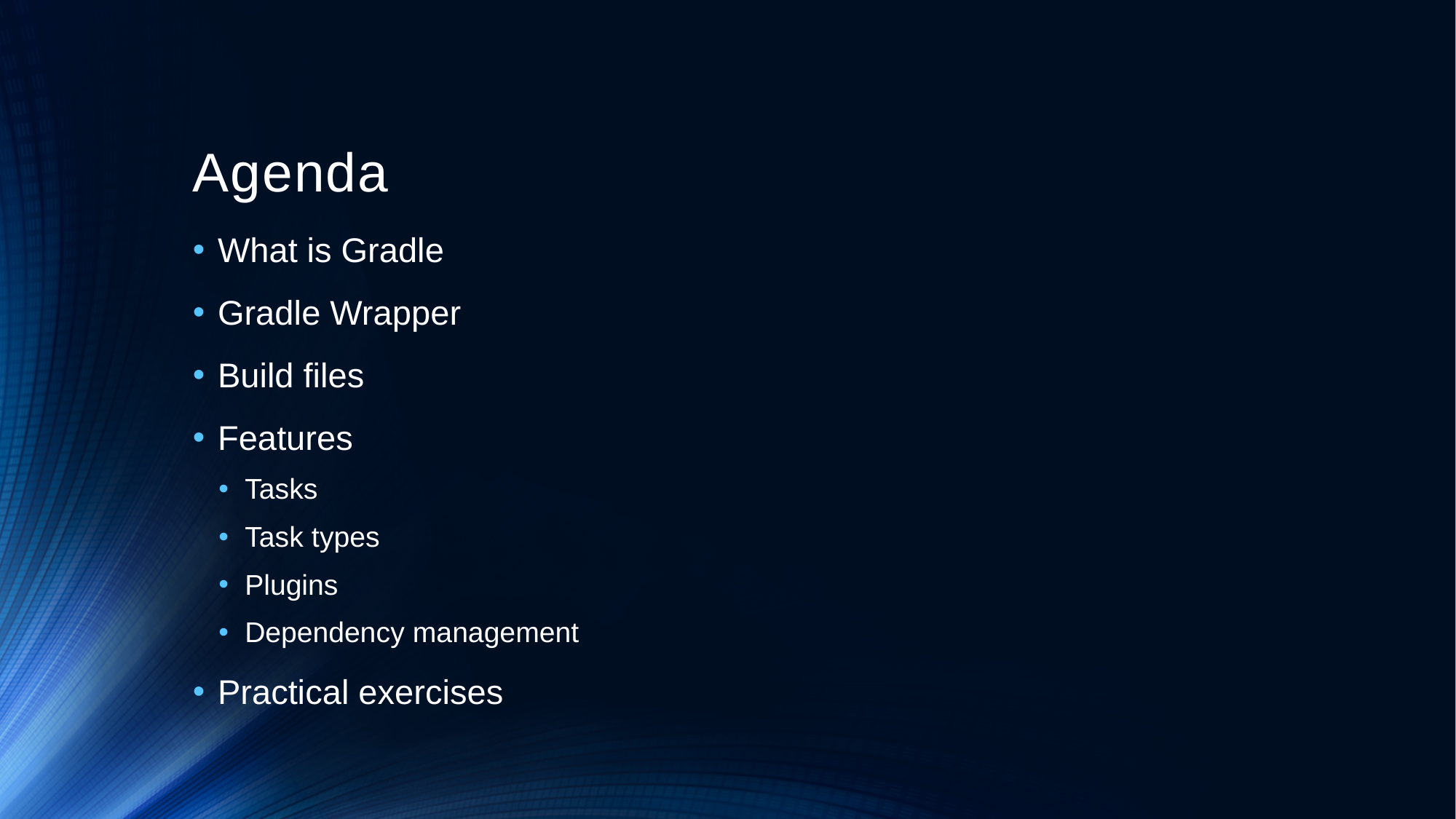

# Agenda
What is Gradle
Gradle Wrapper
Build files
Features
Tasks
Task types
Plugins
Dependency management
Practical exercises